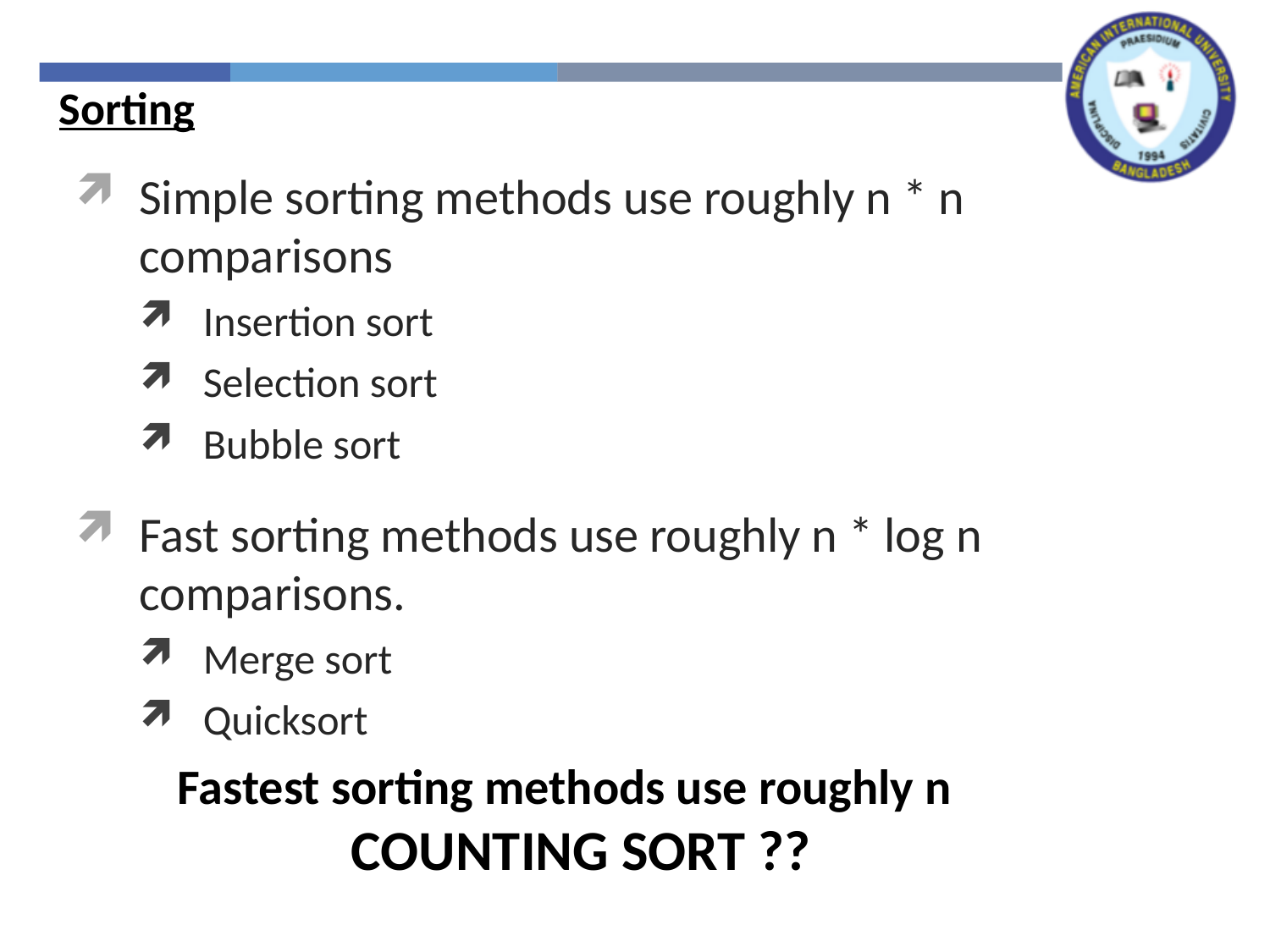

Sorting

Simple sorting methods use roughly n * n  comparisons
Insertion sort
Selection sort
Bubble sort
Fast sorting methods use roughly n * log n comparisons.
Merge sort
Quicksort
Fastest sorting methods use roughly n

COUNTING SORT ??